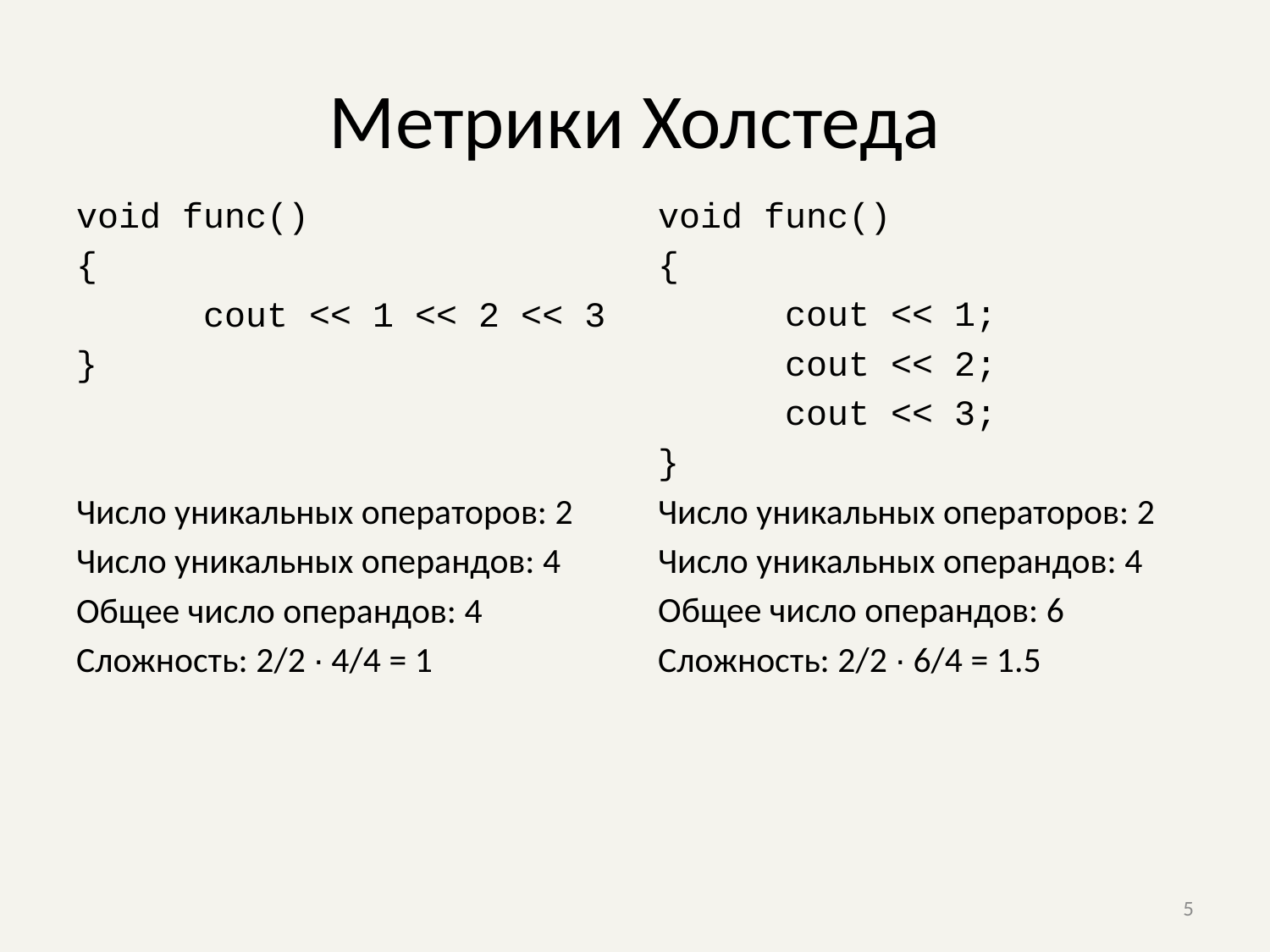

# Метрики Холстеда
void func()
{
	cout << 1 << 2 << 3
}

Число уникальных операторов: 2
Число уникальных операндов: 4
Общее число операндов: 4
Сложность: 2/2 ∙ 4/4 = 1
void func()
{
	cout << 1;
	cout << 2;
	cout << 3;
}
Число уникальных операторов: 2
Число уникальных операндов: 4
Общее число операндов: 6
Сложность: 2/2 ∙ 6/4 = 1.5

5